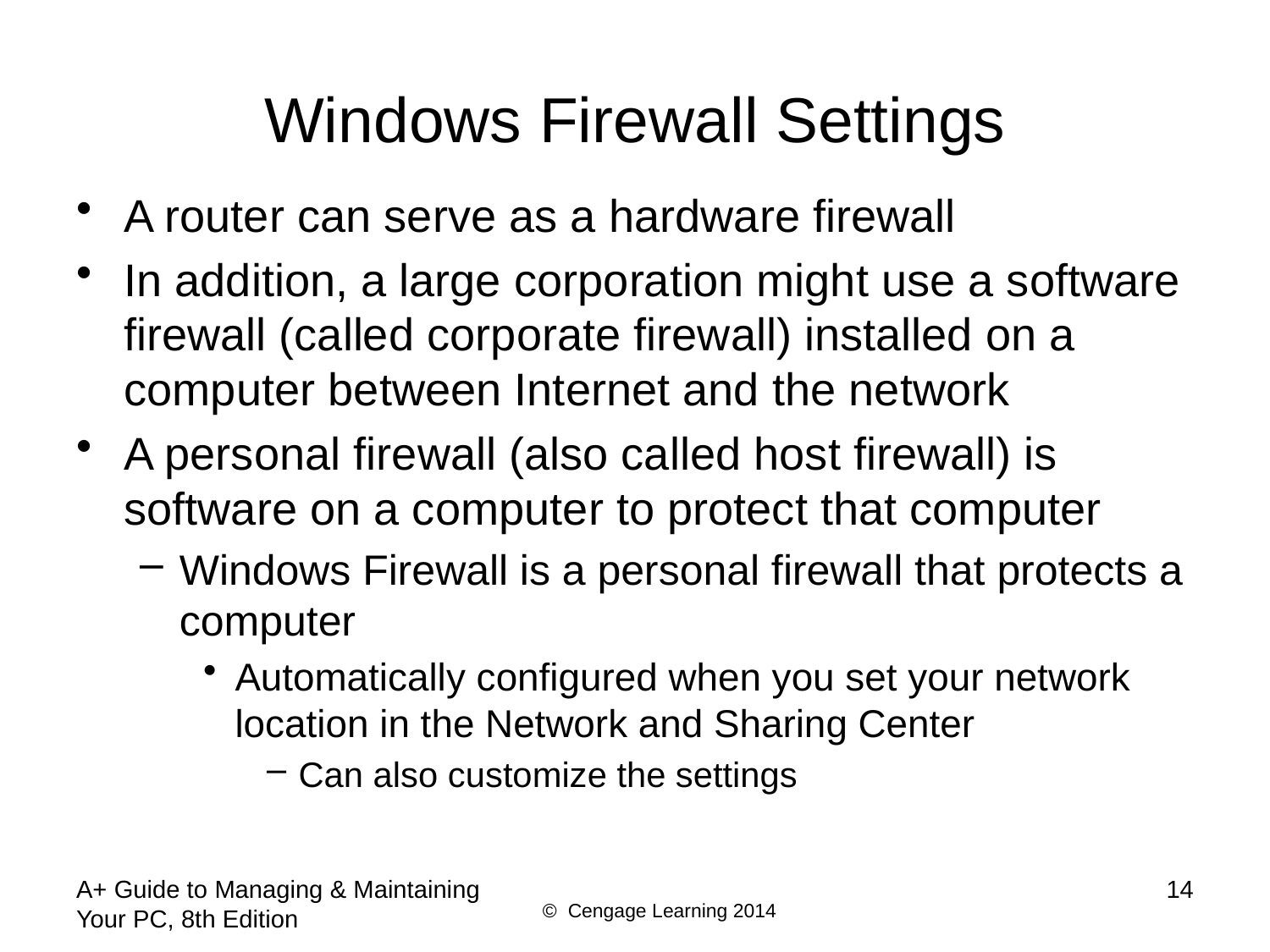

# Windows Firewall Settings
A router can serve as a hardware firewall
In addition, a large corporation might use a software firewall (called corporate firewall) installed on a computer between Internet and the network
A personal firewall (also called host firewall) is software on a computer to protect that computer
Windows Firewall is a personal firewall that protects a computer
Automatically configured when you set your network location in the Network and Sharing Center
Can also customize the settings
A+ Guide to Managing & Maintaining Your PC, 8th Edition
14